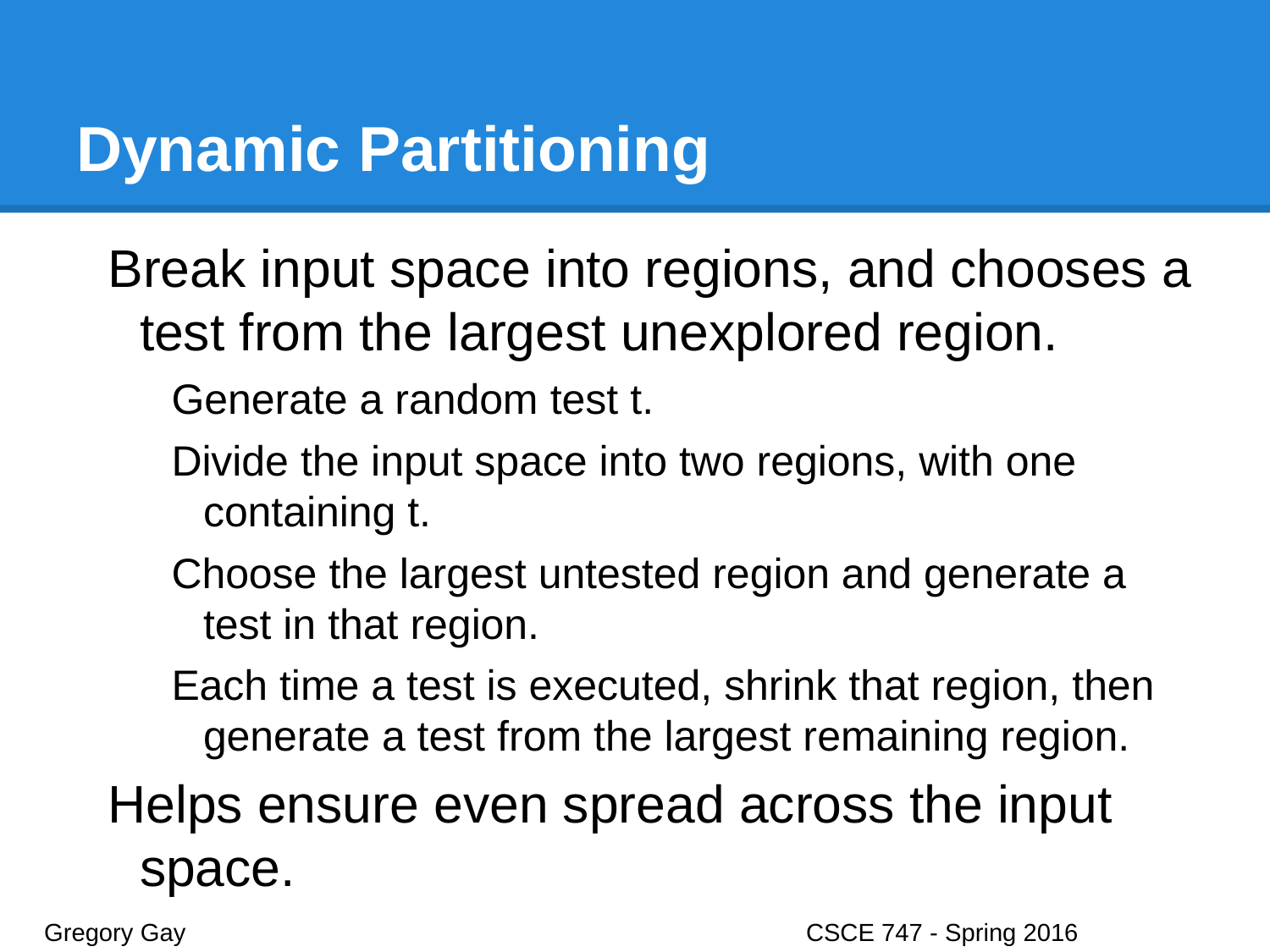

# Dynamic Partitioning
Break input space into regions, and chooses a test from the largest unexplored region.
Generate a random test t.
Divide the input space into two regions, with one containing t.
Choose the largest untested region and generate a test in that region.
Each time a test is executed, shrink that region, then generate a test from the largest remaining region.
Helps ensure even spread across the input space.
Gregory Gay					CSCE 747 - Spring 2016							24